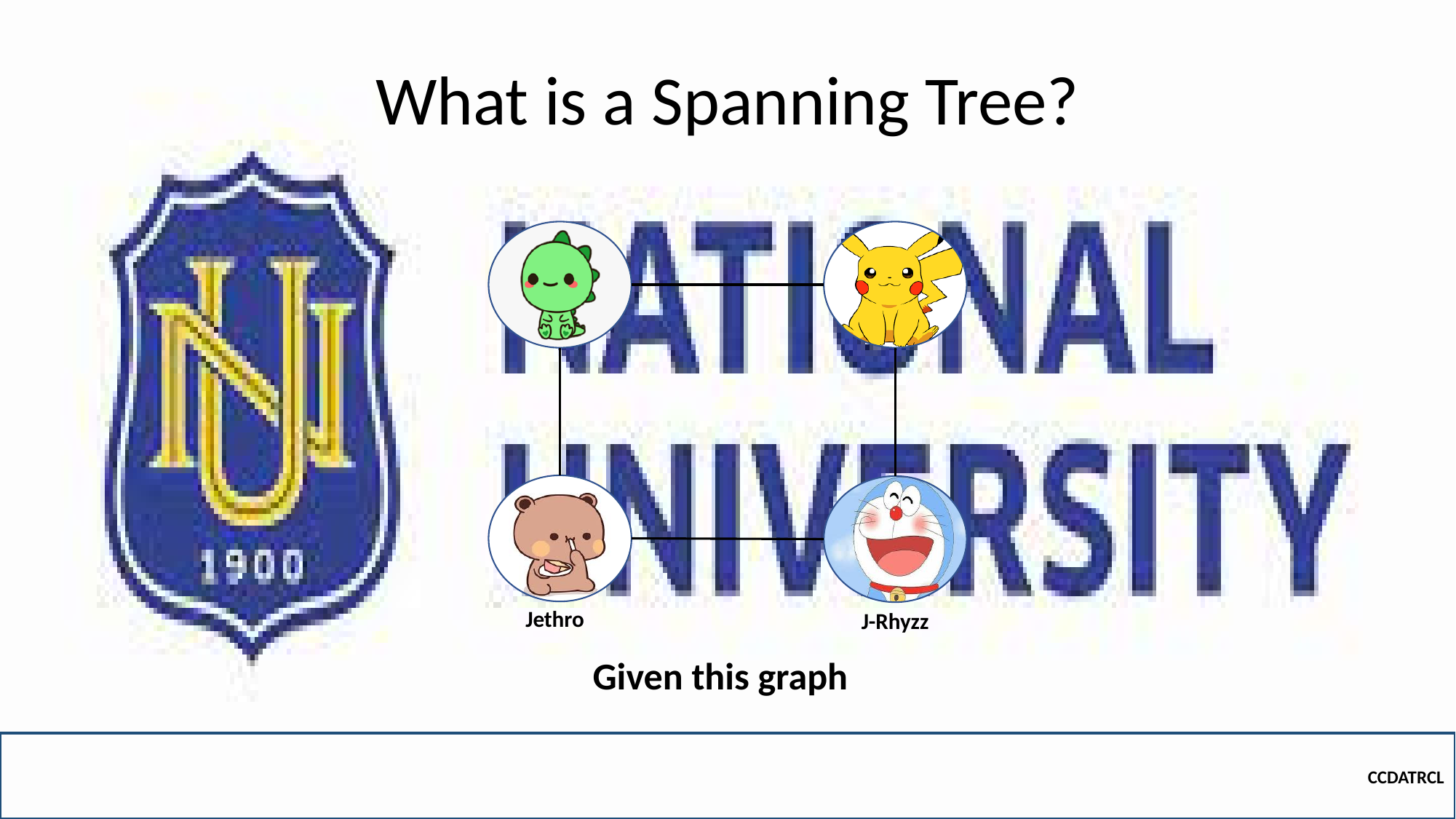

# What is a Spanning Tree?

Jethro
J-Rhyzz
Given this graph
CCDATRCL